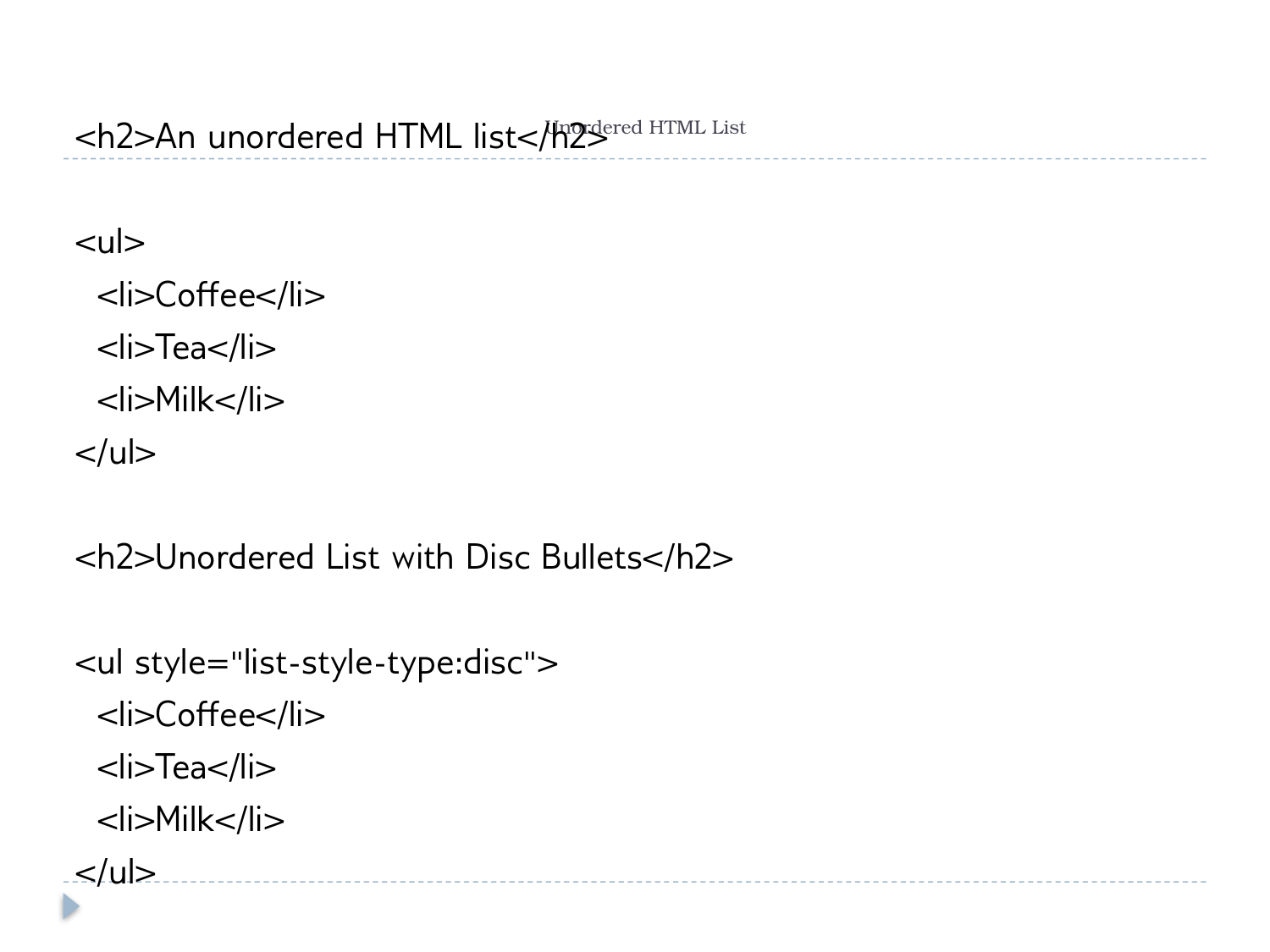

# Unordered HTML List
<h2>An unordered HTML list</h2>

<ul>
  <li>Coffee</li>
  <li>Tea</li>
  <li>Milk</li>
</ul>

<h2>Unordered List with Disc Bullets</h2>

<ul style="list-style-type:disc">
  <li>Coffee</li>
  <li>Tea</li>
  <li>Milk</li>
</ul>